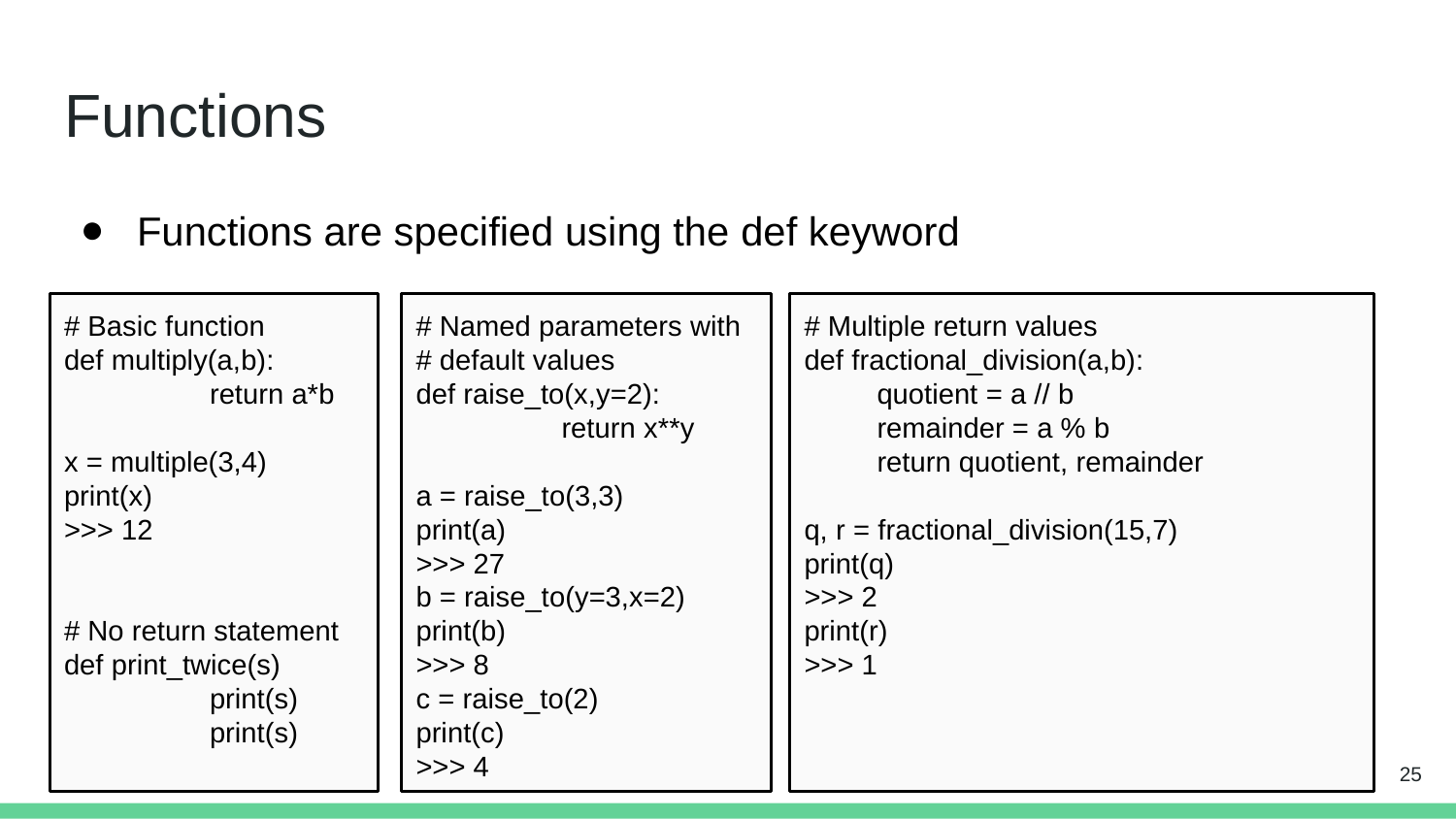

# Functions
Functions are specified using the def keyword
# Basic function
def multiply(a,b):
	return a*b

x = multiple(3,4)
print(x)
>>> 12

# No return statement
def print_twice(s)
	print(s)
	print(s)
# Named parameters with
# default values
def raise_to(x,y=2):
	return x**y

a = raise_to(3,3)
print(a)
>>> 27
b = raise_to(y=3,x=2)
print(b)
>>> 8
c = raise_to(2)
print(c)
>>> 4
# Multiple return values
def fractional_division(a,b):
quotient = a // b
remainder = a % b
return quotient, remainder

q, r = fractional_division(15,7)
print(q)
>>> 2
print(r)
>>> 1
25